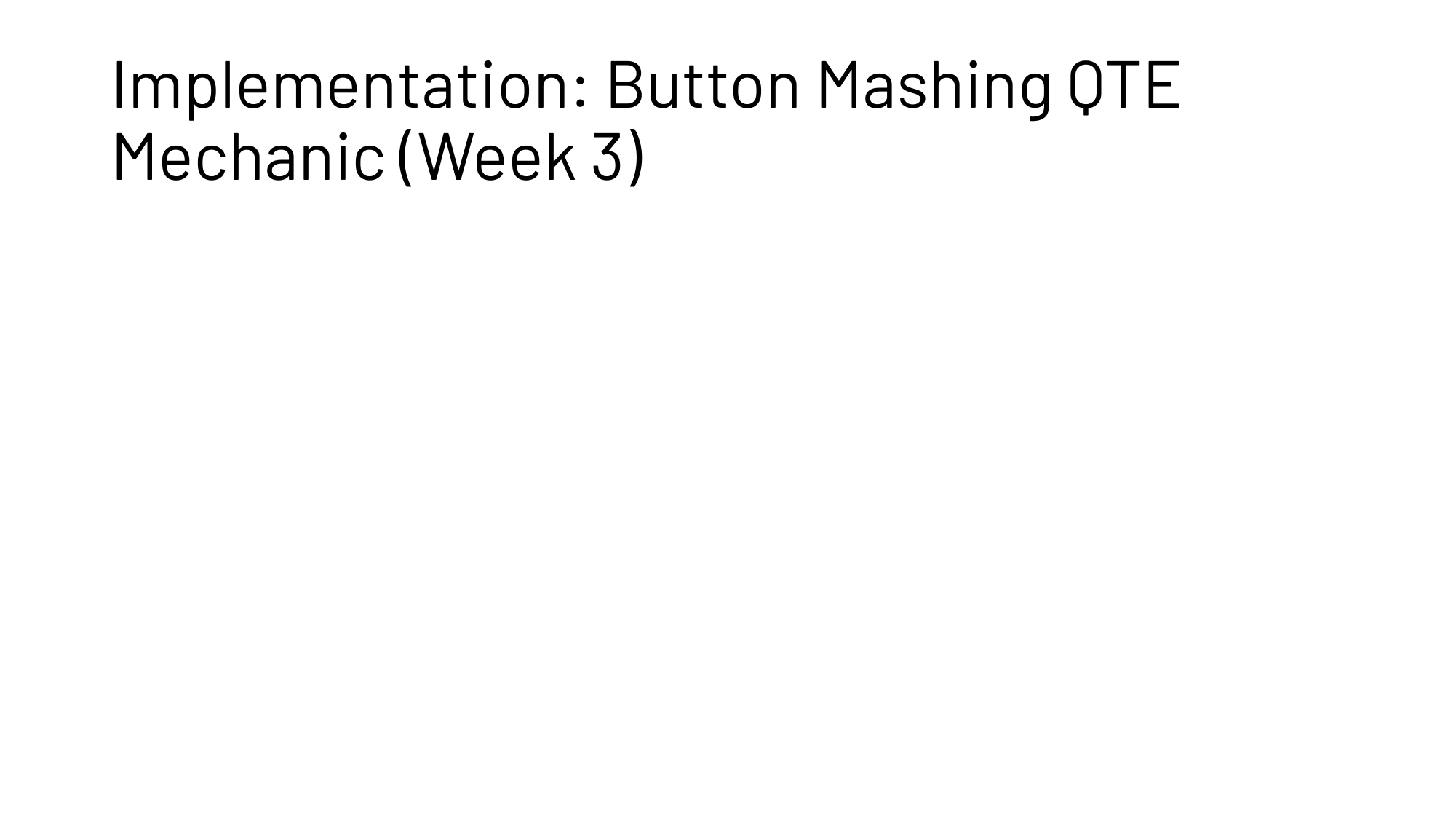

# Implementation: Button Mashing QTE Mechanic (Week 3)